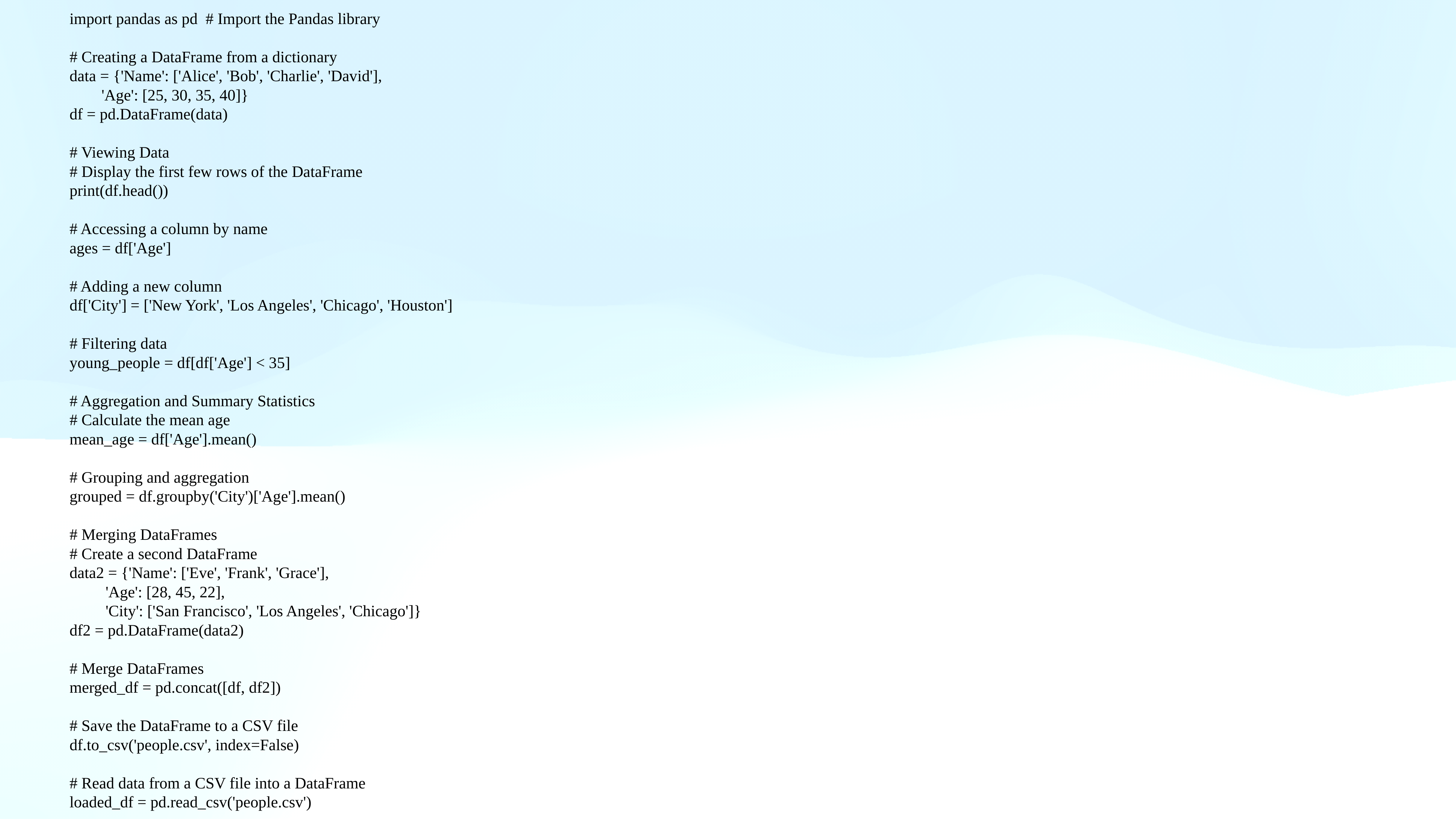

import pandas as pd  # Import the Pandas library

# Creating a DataFrame from a dictionary
data = {'Name': ['Alice', 'Bob', 'Charlie', 'David'],
        'Age': [25, 30, 35, 40]}
df = pd.DataFrame(data)

# Viewing Data
# Display the first few rows of the DataFrame
print(df.head())

# Accessing a column by name
ages = df['Age']

# Adding a new column
df['City'] = ['New York', 'Los Angeles', 'Chicago', 'Houston']

# Filtering data
young_people = df[df['Age'] < 35]

# Aggregation and Summary Statistics
# Calculate the mean age
mean_age = df['Age'].mean()

# Grouping and aggregation
grouped = df.groupby('City')['Age'].mean()

# Merging DataFrames
# Create a second DataFrame
data2 = {'Name': ['Eve', 'Frank', 'Grace'],
         'Age': [28, 45, 22],
         'City': ['San Francisco', 'Los Angeles', 'Chicago']}
df2 = pd.DataFrame(data2)

# Merge DataFrames
merged_df = pd.concat([df, df2])

# Save the DataFrame to a CSV file
df.to_csv('people.csv', index=False)

# Read data from a CSV file into a DataFrame
loaded_df = pd.read_csv('people.csv')